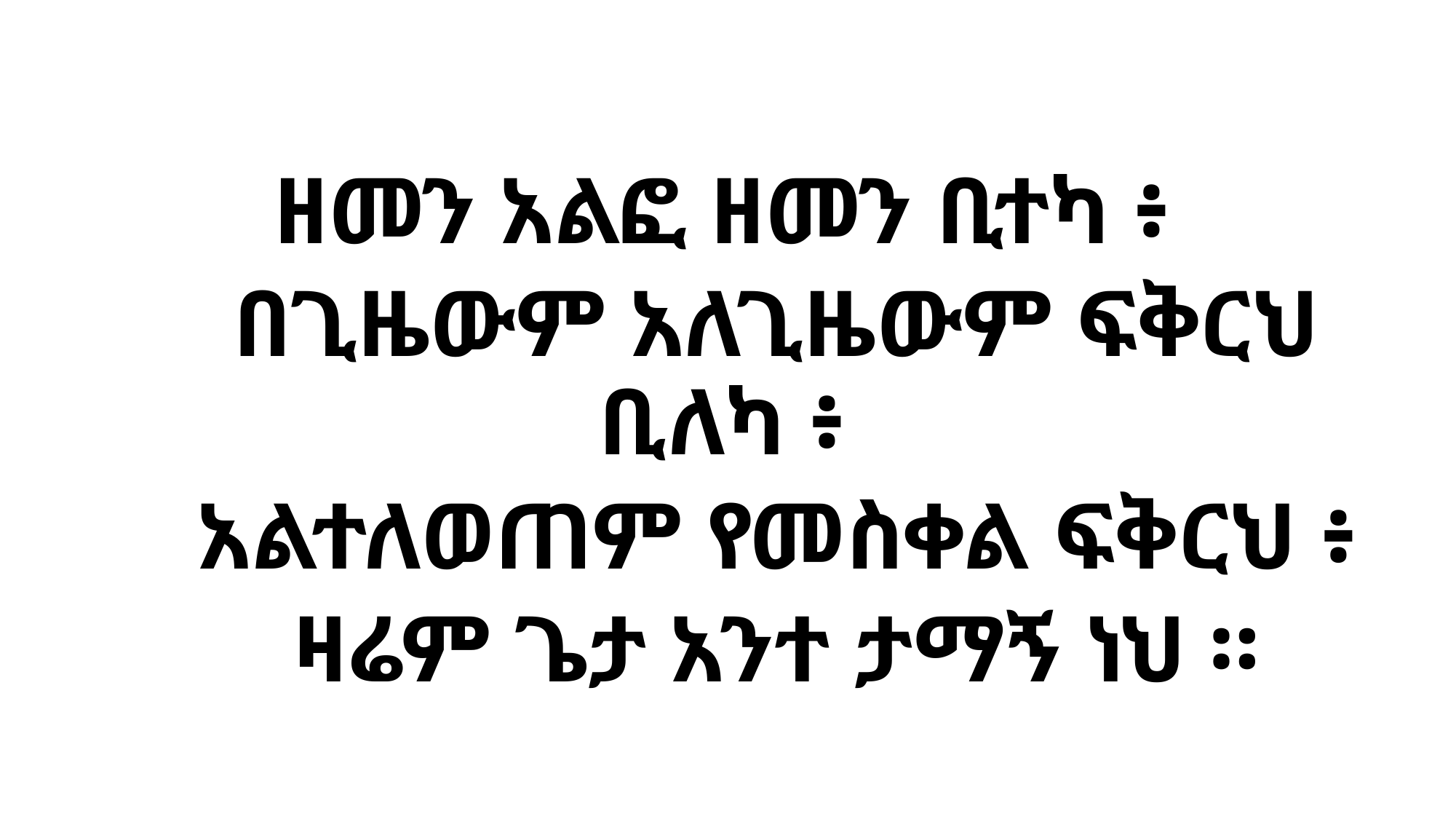

ዘመን አልፎ ዘመን ቢተካ ፥
	በጊዜውም አለጊዜውም ፍቅርህ ቢለካ ፥
	አልተለወጠም የመስቀል ፍቅርህ ፥
	ዛሬም ጌታ አንተ ታማኝ ነህ ።